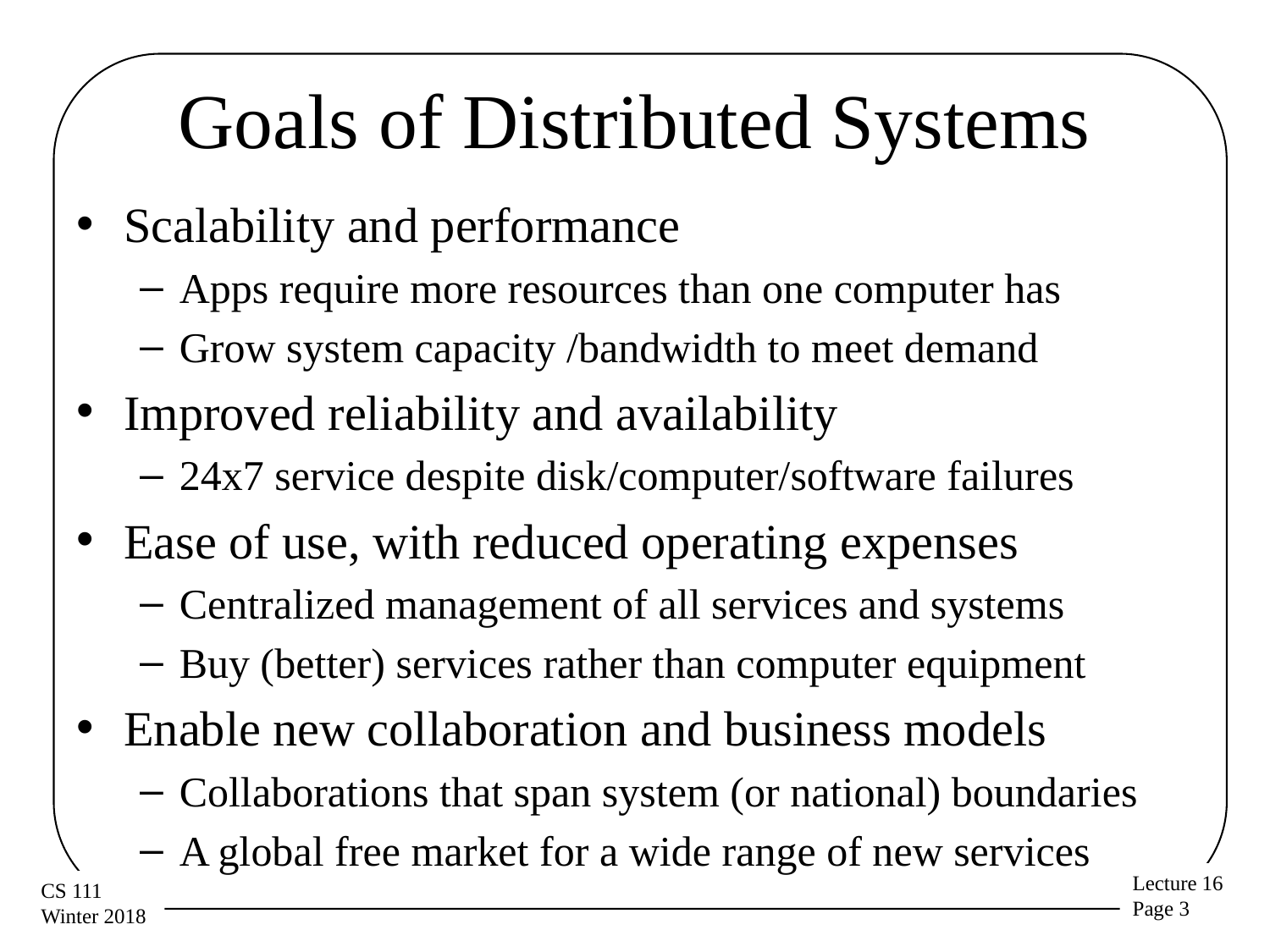

# Goals of Distributed Systems
Scalability and performance
Apps require more resources than one computer has
Grow system capacity /bandwidth to meet demand
Improved reliability and availability
24x7 service despite disk/computer/software failures
Ease of use, with reduced operating expenses
Centralized management of all services and systems
Buy (better) services rather than computer equipment
Enable new collaboration and business models
Collaborations that span system (or national) boundaries
A global free market for a wide range of new services